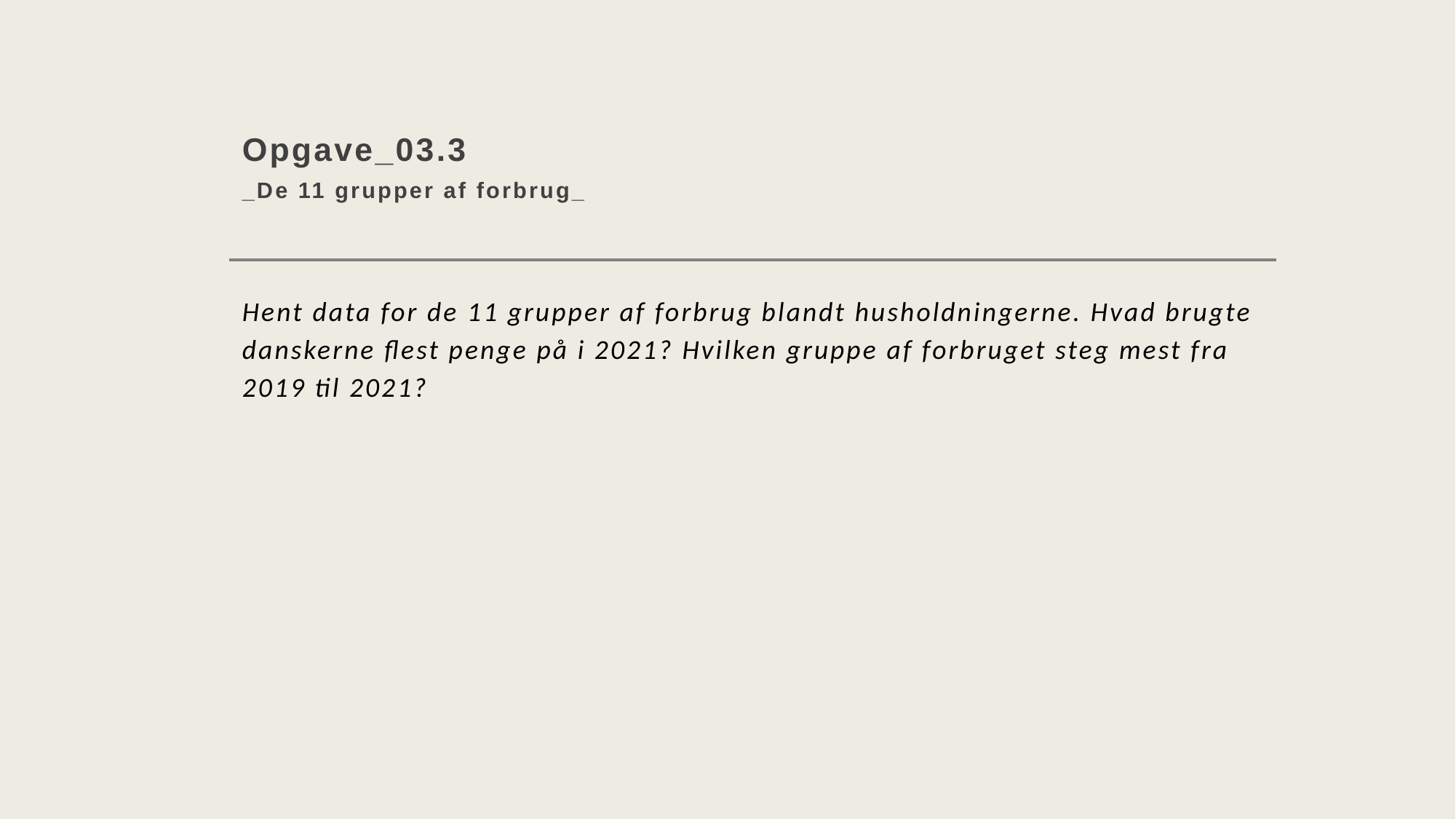

# Opgave_03.3  _De 11 grupper af forbrug_
Hent data for de 11 grupper af forbrug blandt husholdningerne. Hvad brugte danskerne flest penge på i 2021? Hvilken gruppe af forbruget steg mest fra 2019 til 2021?